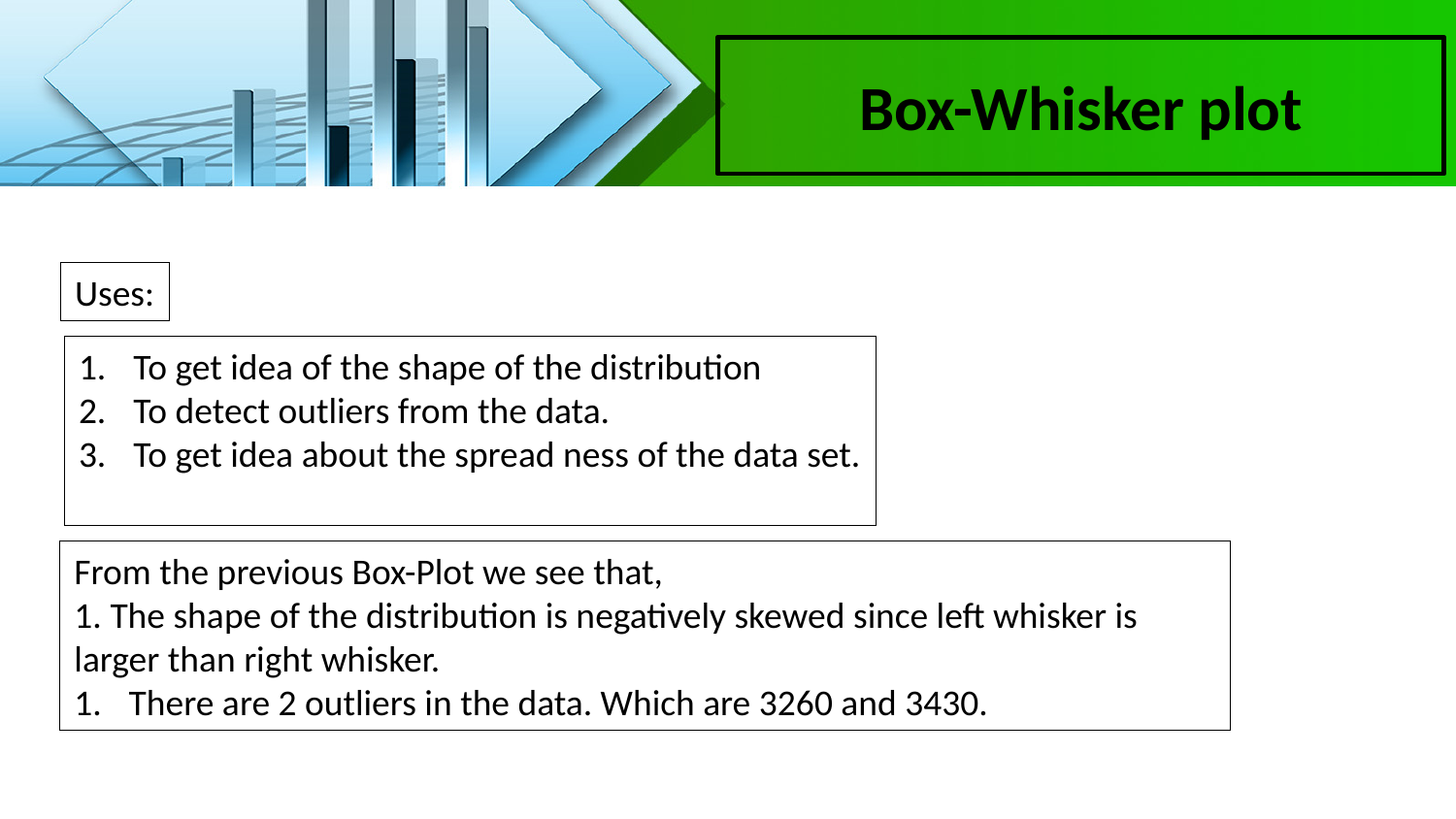

Box-Whisker plot
Uses:
To get idea of the shape of the distribution
To detect outliers from the data.
To get idea about the spread ness of the data set.

From the previous Box-Plot we see that,
1. The shape of the distribution is negatively skewed since left whisker is larger than right whisker.
There are 2 outliers in the data. Which are 3260 and 3430.